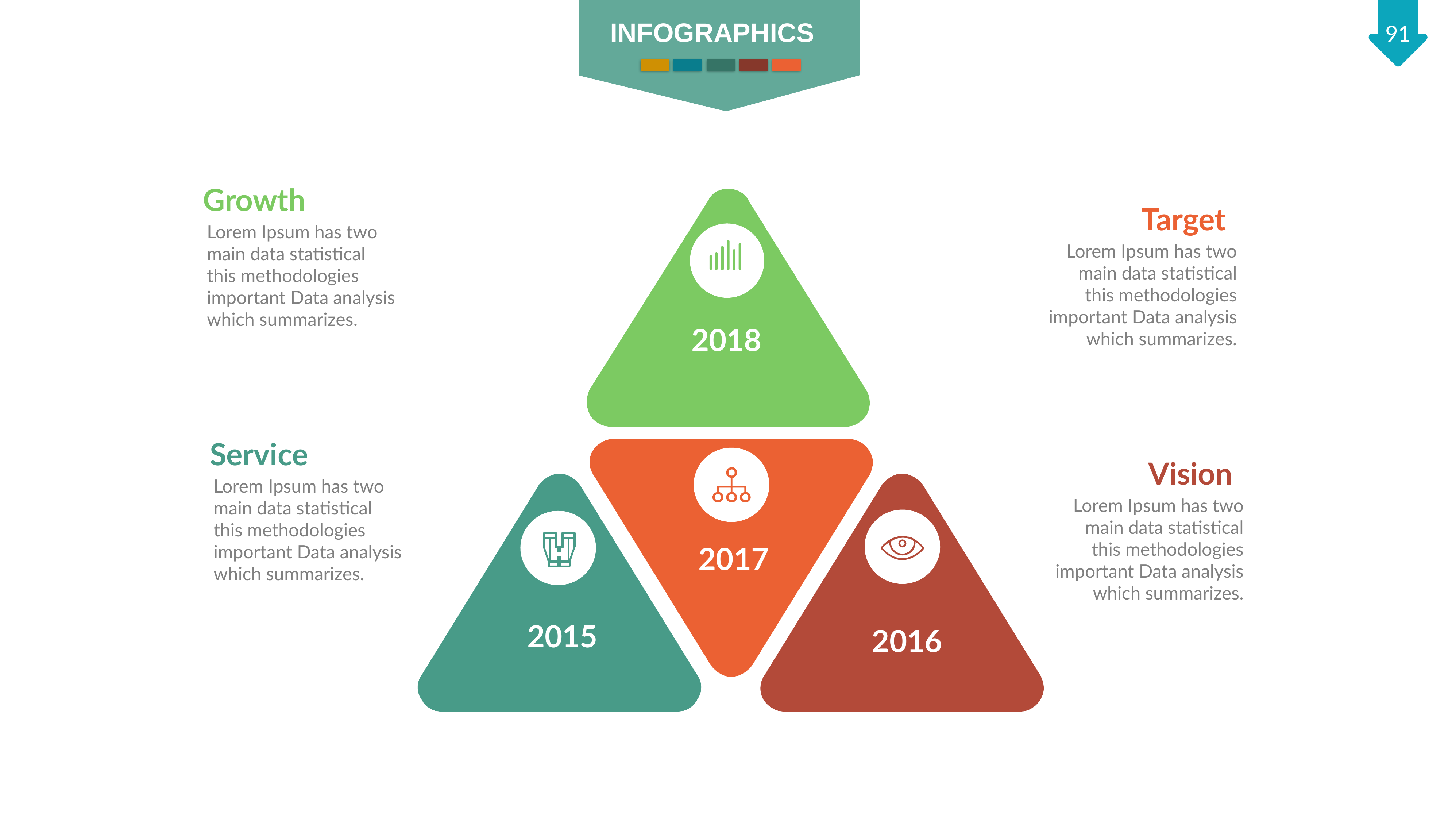

INFOGRAPHICS

Growth

2018
Target
Lorem Ipsum has two main data statistical this methodologies important Data analysis which summarizes.
Lorem Ipsum has two main data statistical this methodologies important Data analysis which summarizes.
Service

2017
Vision
Lorem Ipsum has two main data statistical this methodologies important Data analysis which summarizes.

2015

2016
Lorem Ipsum has two main data statistical this methodologies important Data analysis which summarizes.